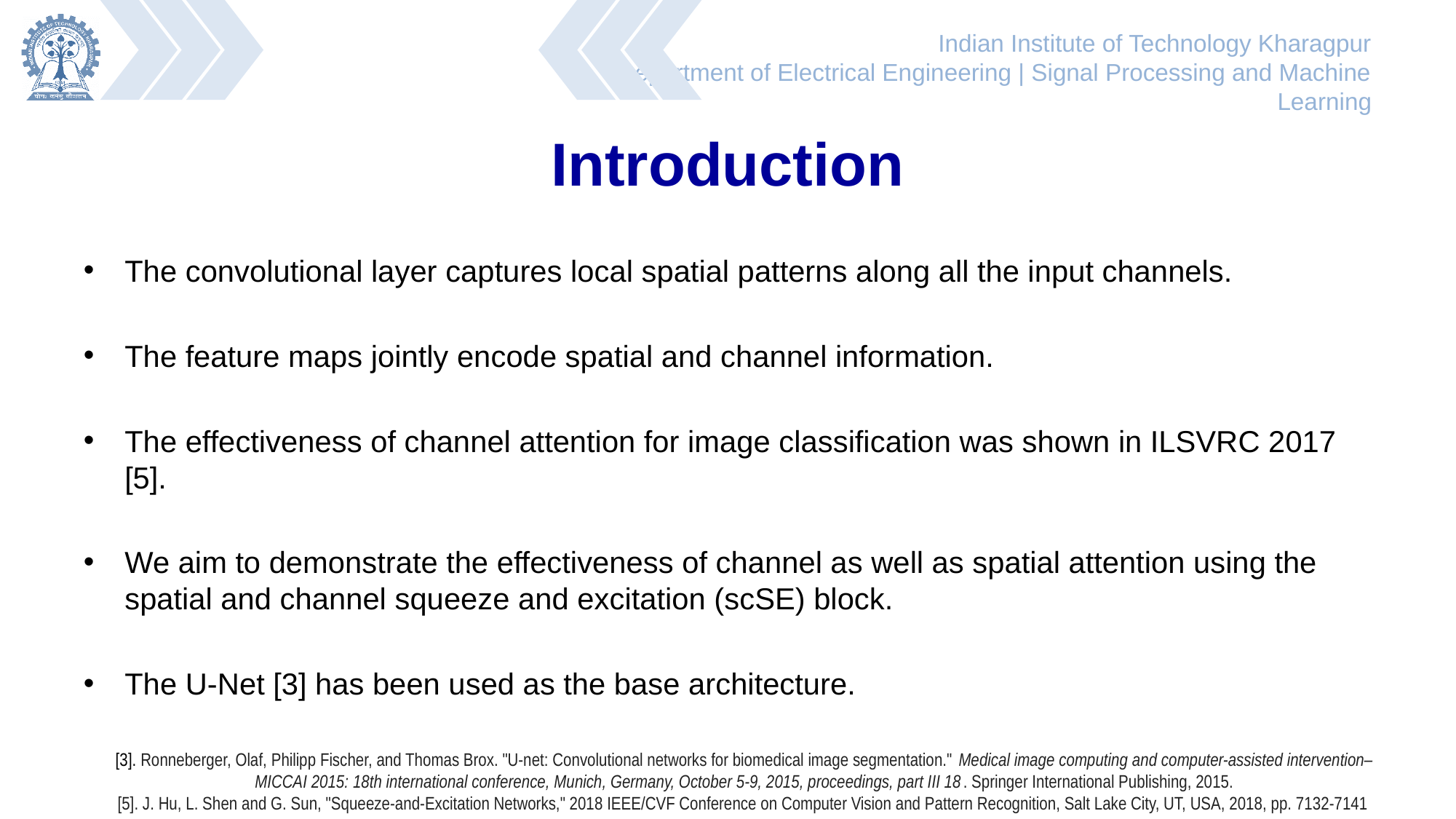

# Introduction
The convolutional layer captures local spatial patterns along all the input channels.

The feature maps jointly encode spatial and channel information.

The effectiveness of channel attention for image classification was shown in ILSVRC 2017 [5].

We aim to demonstrate the effectiveness of channel as well as spatial attention using the spatial and channel squeeze and excitation (scSE) block.

The U-Net [3] has been used as the base architecture.

[3]. Ronneberger, Olaf, Philipp Fischer, and Thomas Brox. "U-net: Convolutional networks for biomedical image segmentation." Medical image computing and computer-assisted intervention–MICCAI 2015: 18th international conference, Munich, Germany, October 5-9, 2015, proceedings, part III 18. Springer International Publishing, 2015.
[5]. J. Hu, L. Shen and G. Sun, "Squeeze-and-Excitation Networks," 2018 IEEE/CVF Conference on Computer Vision and Pattern Recognition, Salt Lake City, UT, USA, 2018, pp. 7132-7141